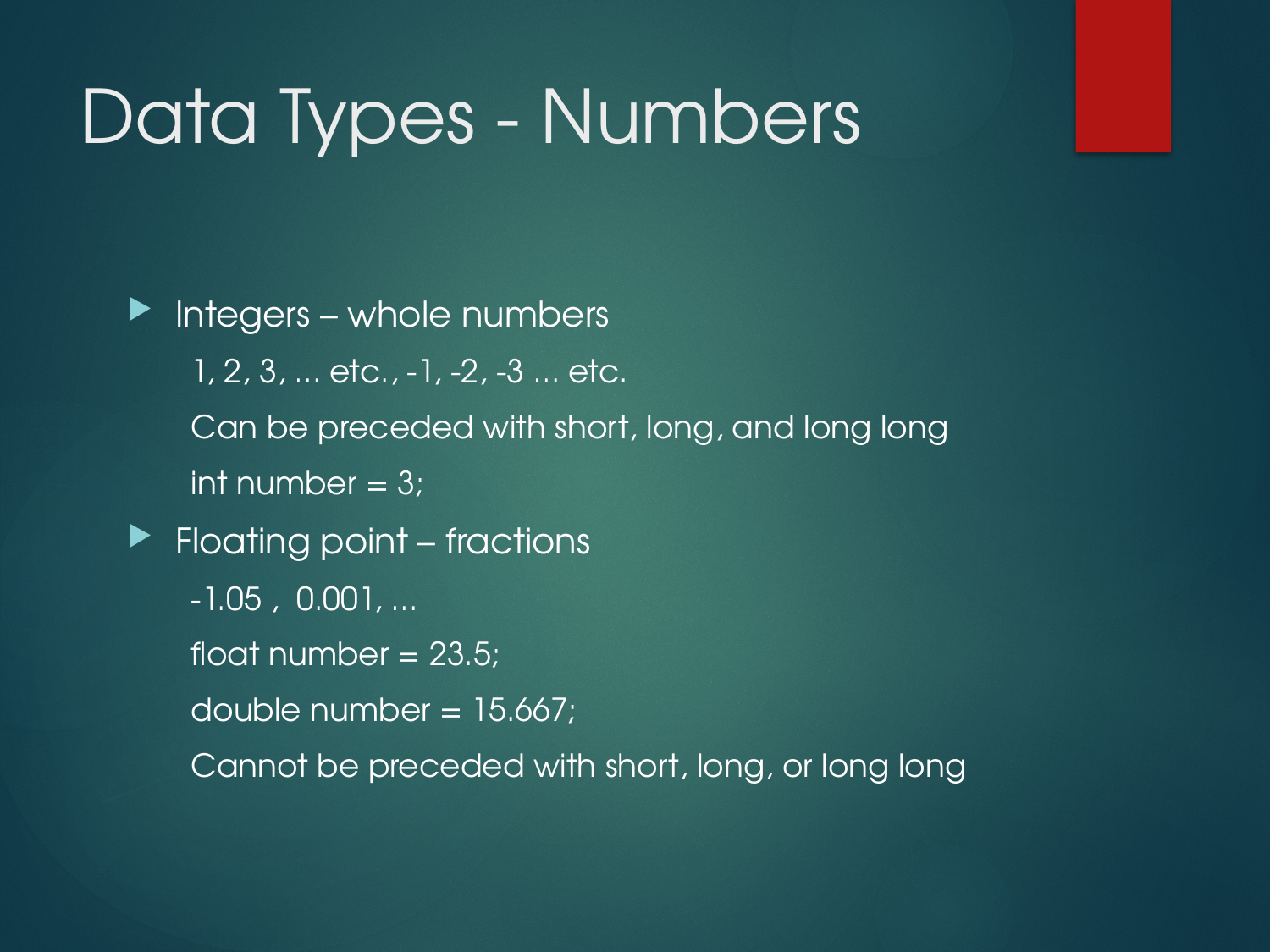

# Data Types - Numbers
Integers – whole numbers
1, 2, 3, … etc., -1, -2, -3 … etc.
Can be preceded with short, long, and long long
int number = 3;
Floating point – fractions
-1.05 ,  0.001, …
float number = 23.5;
double number = 15.667;
Cannot be preceded with short, long, or long long